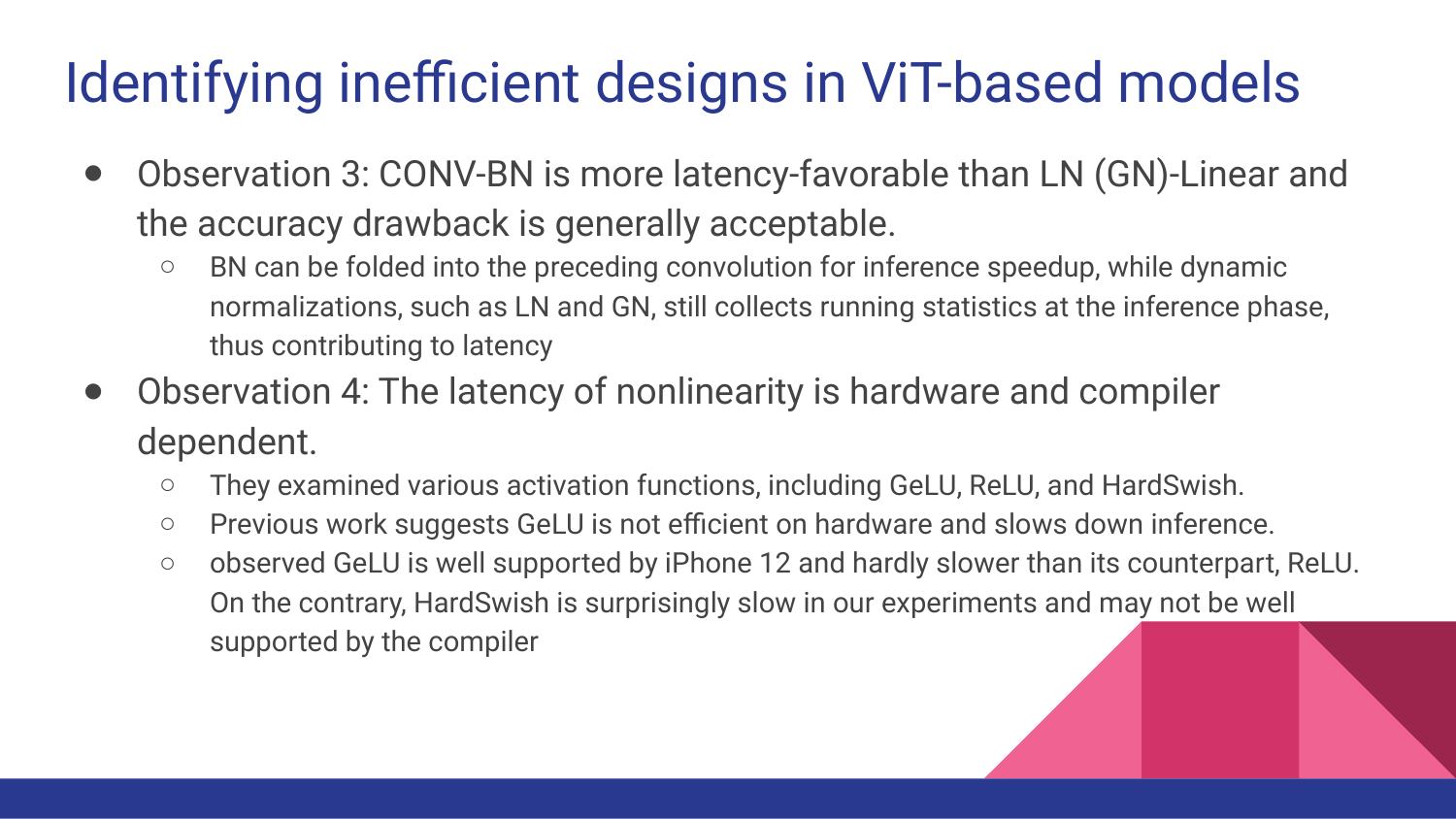

# Identifying inefficient designs in ViT-based models
Observation 3: CONV-BN is more latency-favorable than LN (GN)-Linear and the accuracy drawback is generally acceptable.
BN can be folded into the preceding convolution for inference speedup, while dynamic normalizations, such as LN and GN, still collects running statistics at the inference phase, thus contributing to latency
Observation 4: The latency of nonlinearity is hardware and compiler dependent.
They examined various activation functions, including GeLU, ReLU, and HardSwish.
Previous work suggests GeLU is not efficient on hardware and slows down inference.
observed GeLU is well supported by iPhone 12 and hardly slower than its counterpart, ReLU. On the contrary, HardSwish is surprisingly slow in our experiments and may not be well supported by the compiler